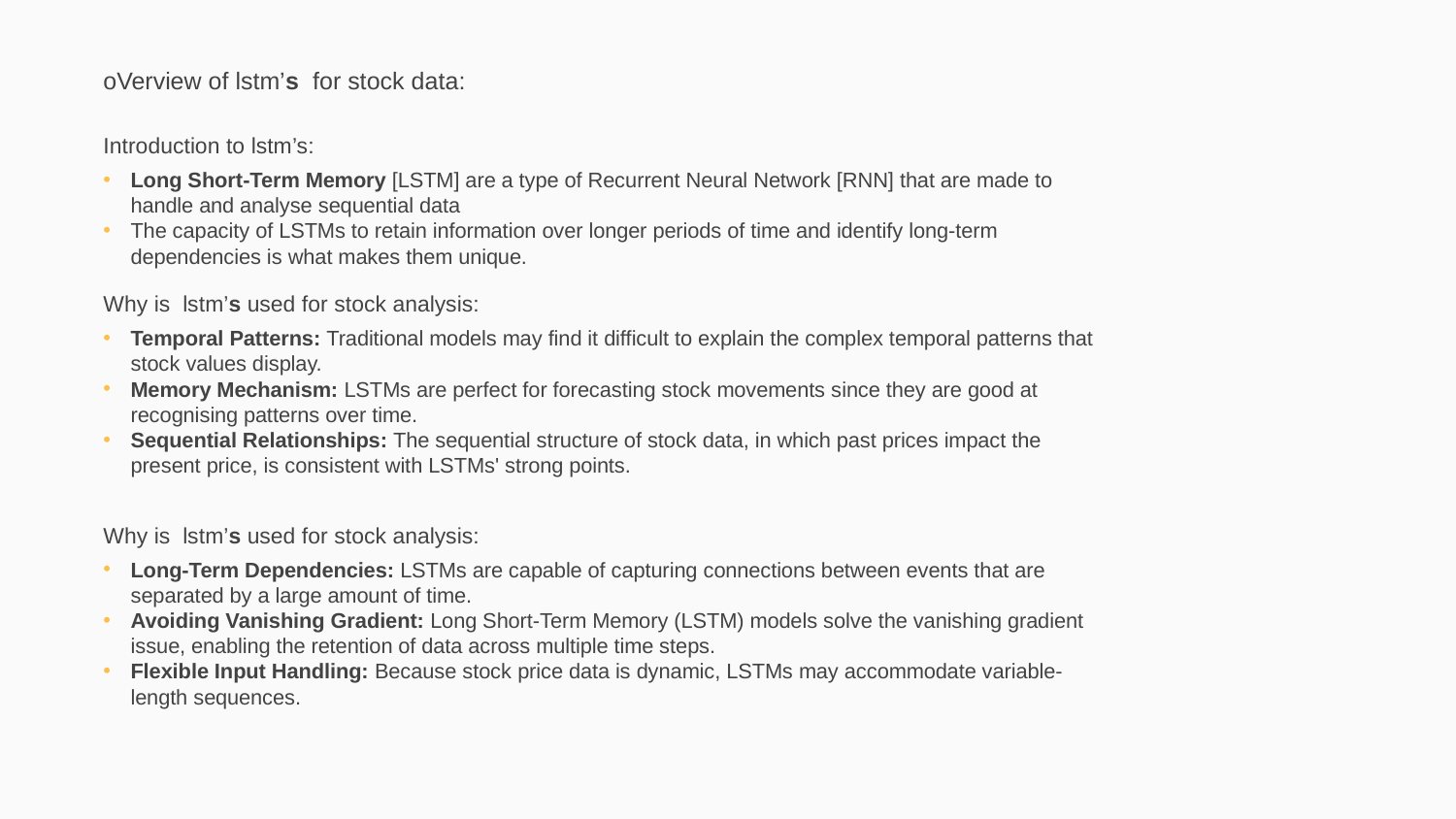

# oVerview of lstm’s  for stock data:
Introduction to lstm’s:
Long Short-Term Memory [LSTM] are a type of Recurrent Neural Network [RNN] that are made to handle and analyse sequential data
The capacity of LSTMs to retain information over longer periods of time and identify long-term dependencies is what makes them unique.
Why is  lstm’s used for stock analysis:
Temporal Patterns: Traditional models may find it difficult to explain the complex temporal patterns that stock values display.
Memory Mechanism: LSTMs are perfect for forecasting stock movements since they are good at recognising patterns over time.
Sequential Relationships: The sequential structure of stock data, in which past prices impact the present price, is consistent with LSTMs' strong points.
Why is  lstm’s used for stock analysis:
Long-Term Dependencies: LSTMs are capable of capturing connections between events that are separated by a large amount of time.
Avoiding Vanishing Gradient: Long Short-Term Memory (LSTM) models solve the vanishing gradient issue, enabling the retention of data across multiple time steps.
Flexible Input Handling: Because stock price data is dynamic, LSTMs may accommodate variable-length sequences.